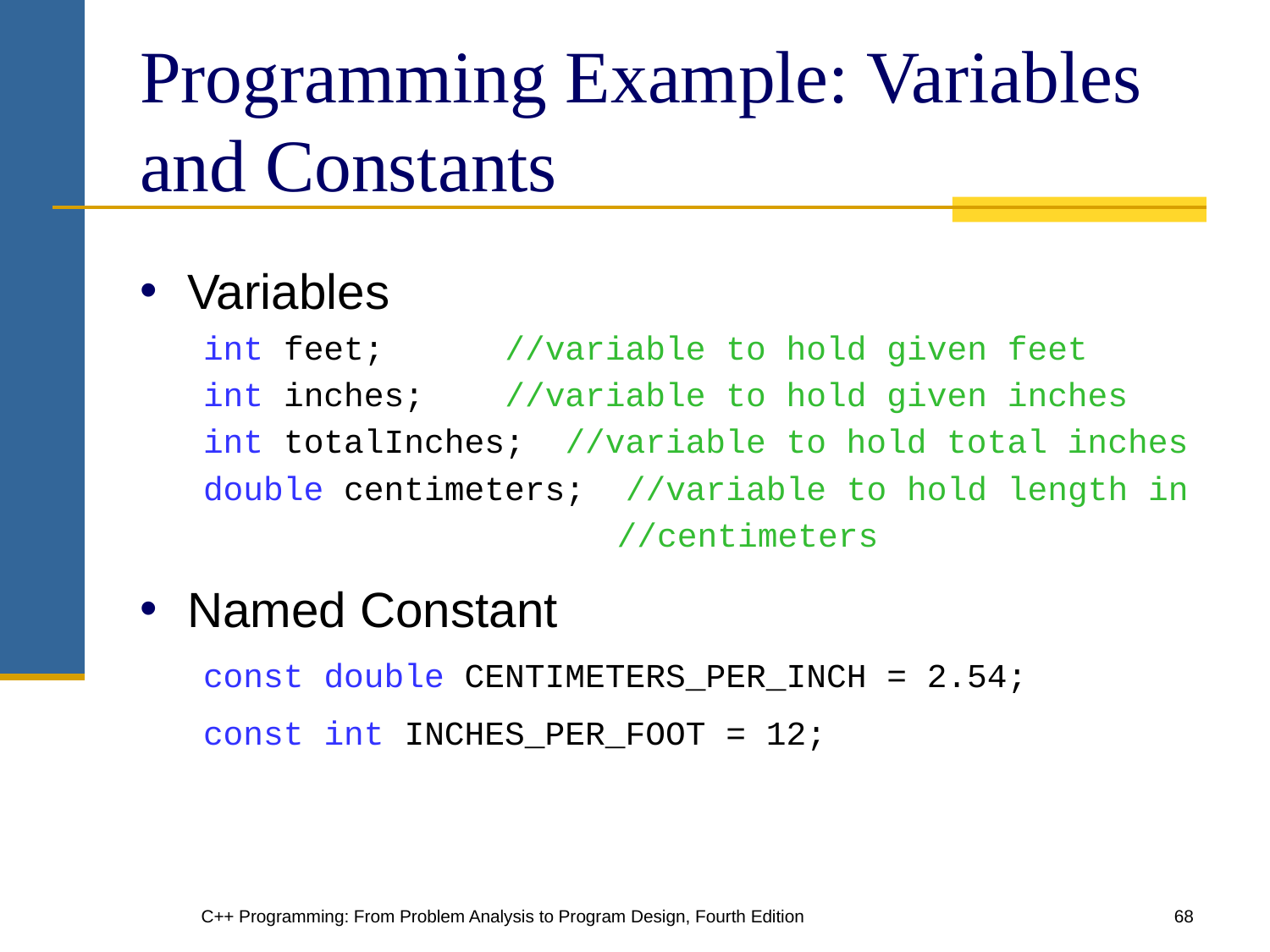

# Programming Example: Variables and Constants
Variables
int feet;      //variable to hold given feet
int inches;    //variable to hold given inches
int totalInches;  //variable to hold total inches
double centimeters;  //variable to hold length in
                       //centimeters
Named Constant
const double CENTIMETERS_PER_INCH = 2.54;
const int INCHES_PER_FOOT = 12;
C++ Programming: From Problem Analysis to Program Design, Fourth Edition
68